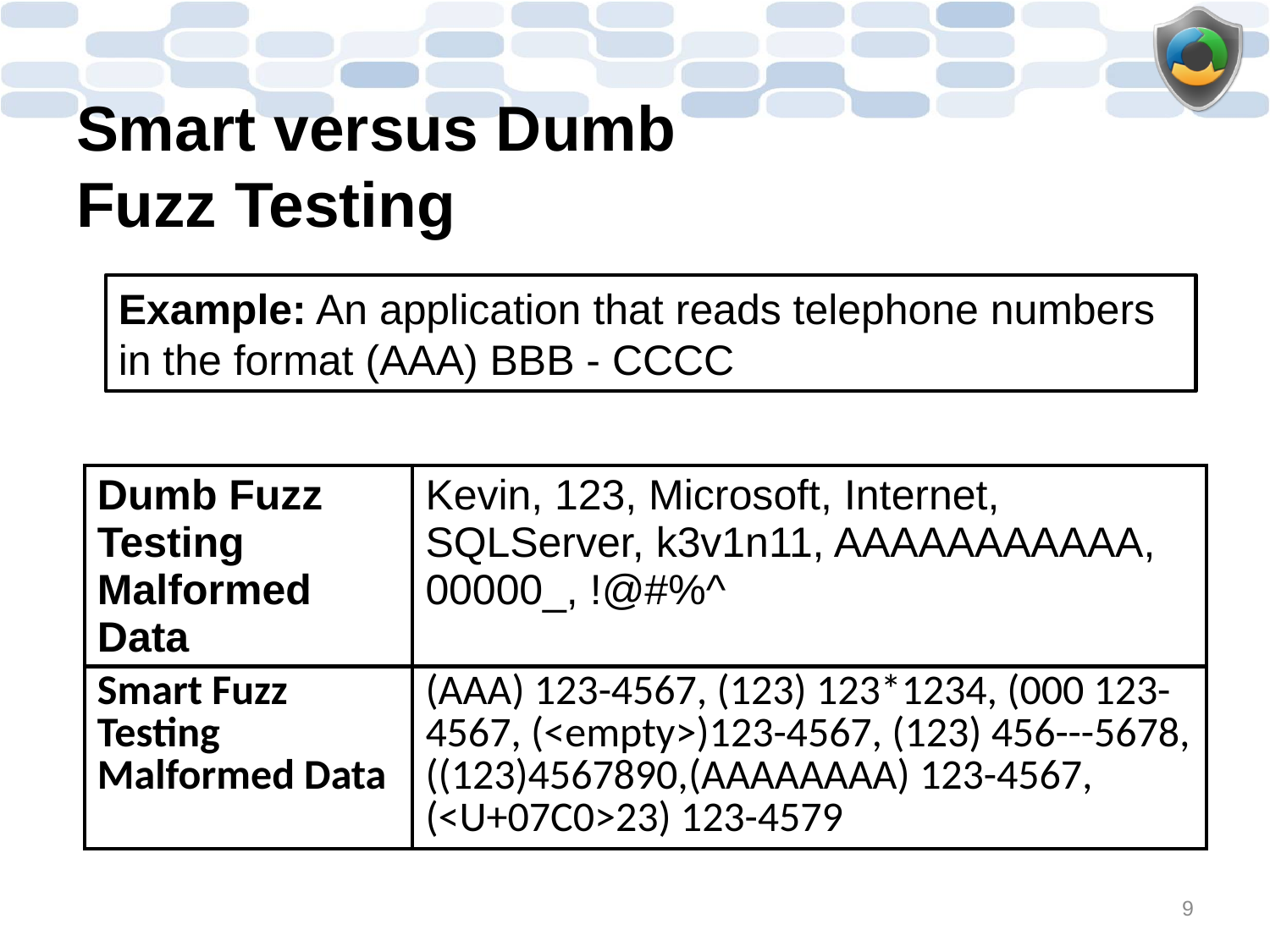

# Smart versus Dumb Fuzz Testing
Example: An application that reads telephone numbers in the format (AAA) BBB - CCCC
| Dumb Fuzz Testing Malformed Data | Kevin, 123, Microsoft, Internet, SQLServer, k3v1n11, AAAAAAAAAAA, 00000\_, !@#%^ |
| --- | --- |
| Smart Fuzz Testing Malformed Data | (AAA) 123-4567, (123) 123\*1234, (000 123-4567, (<empty>)123-4567, (123) 456---5678, ((123)4567890,(AAAAAAAA) 123-4567, (<U+07C0>23) 123-4579 |
| --- | --- |
9